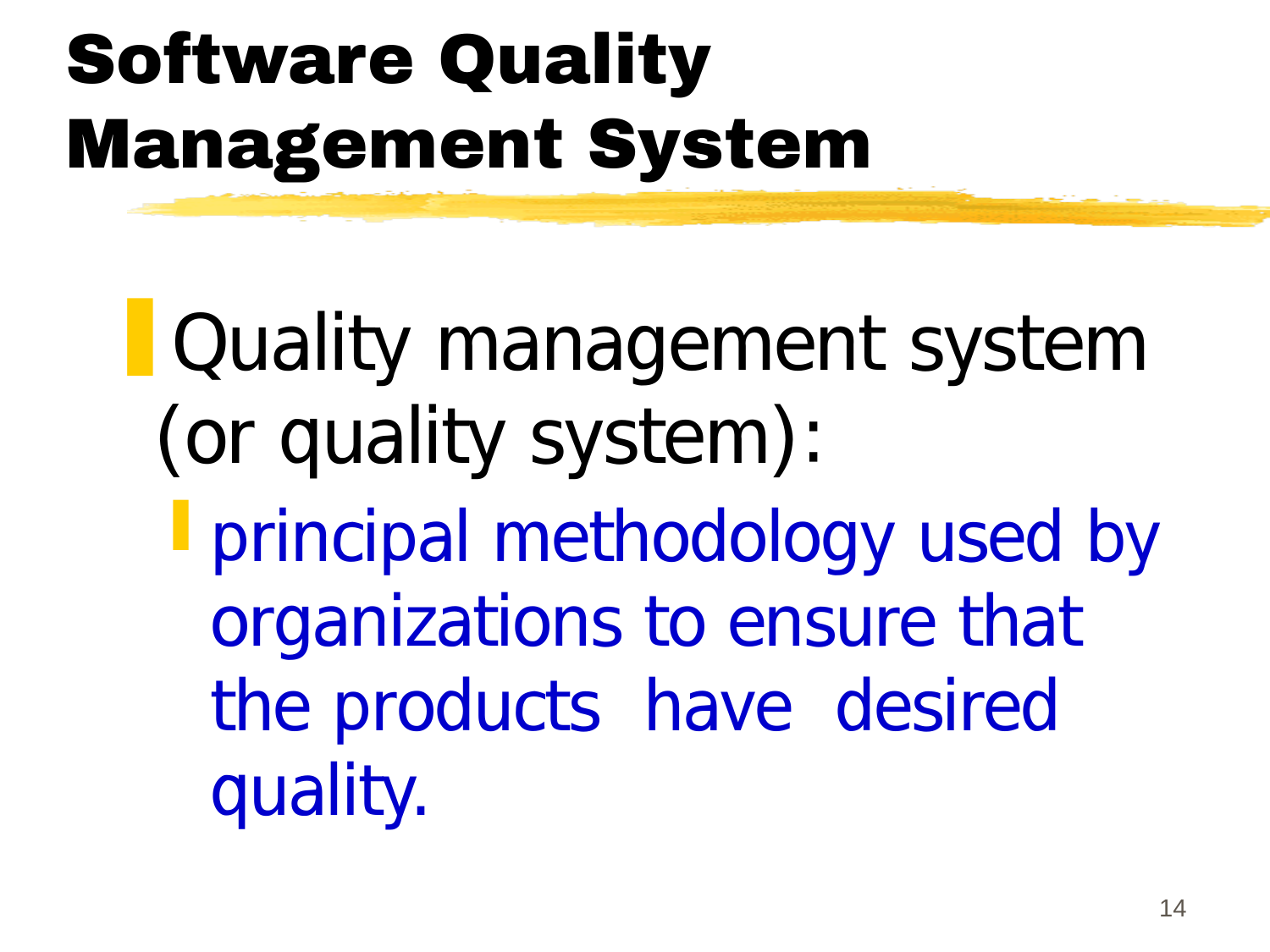

# Software Quality Management System
Quality management system (or quality system):
principal methodology used by organizations to ensure that the products  have  desired quality.
14